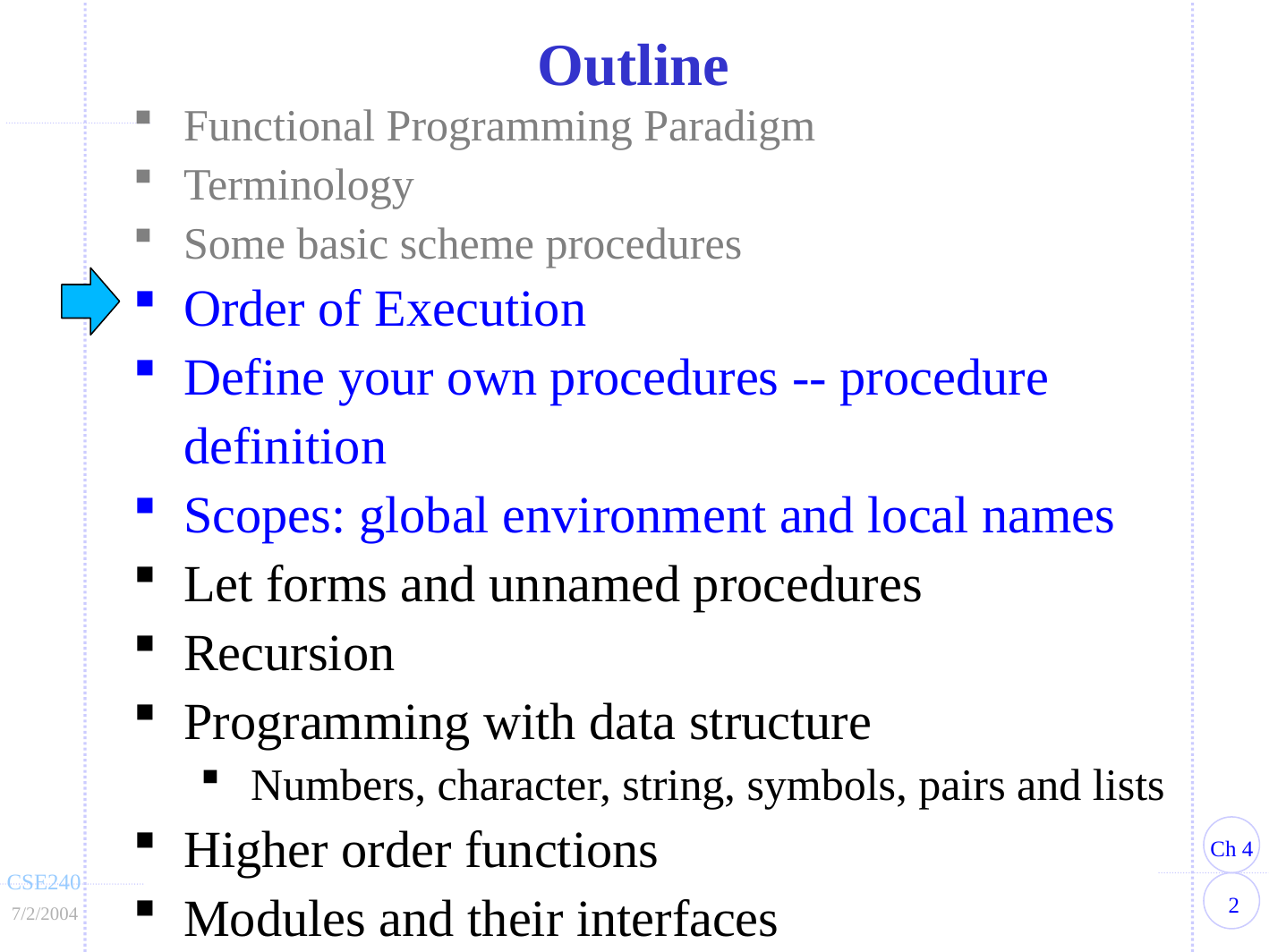

Outline
Functional Programming Paradigm
Terminology
Some basic scheme procedures
Order of Execution
Define your own procedures -- procedure definition
Scopes: global environment and local names
Let forms and unnamed procedures
Recursion
Programming with data structure
Numbers, character, string, symbols, pairs and lists
Higher order functions
Modules and their interfaces